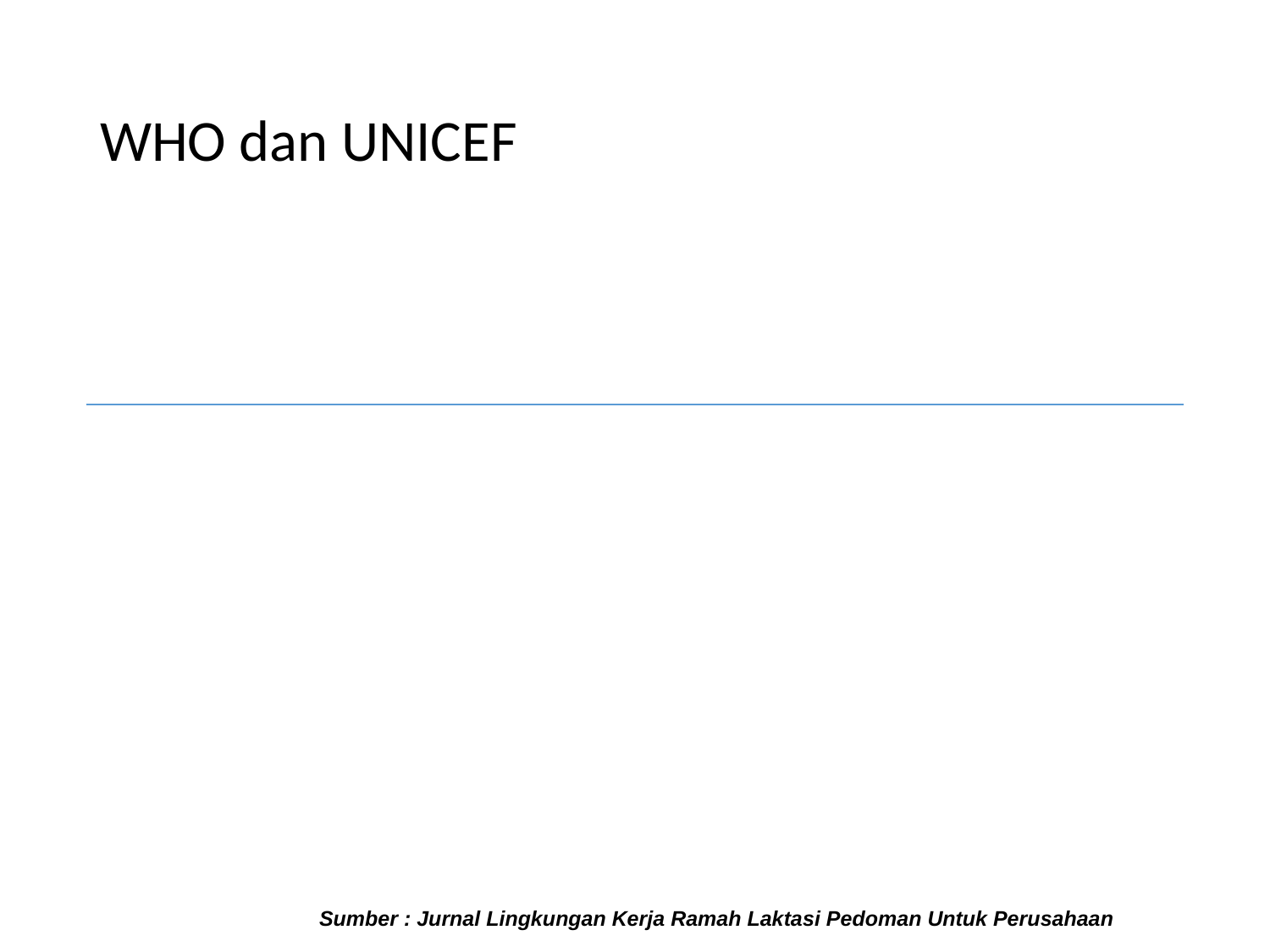

# WHO dan UNICEF

Sumber : Jurnal Lingkungan Kerja Ramah Laktasi Pedoman Untuk Perusahaan